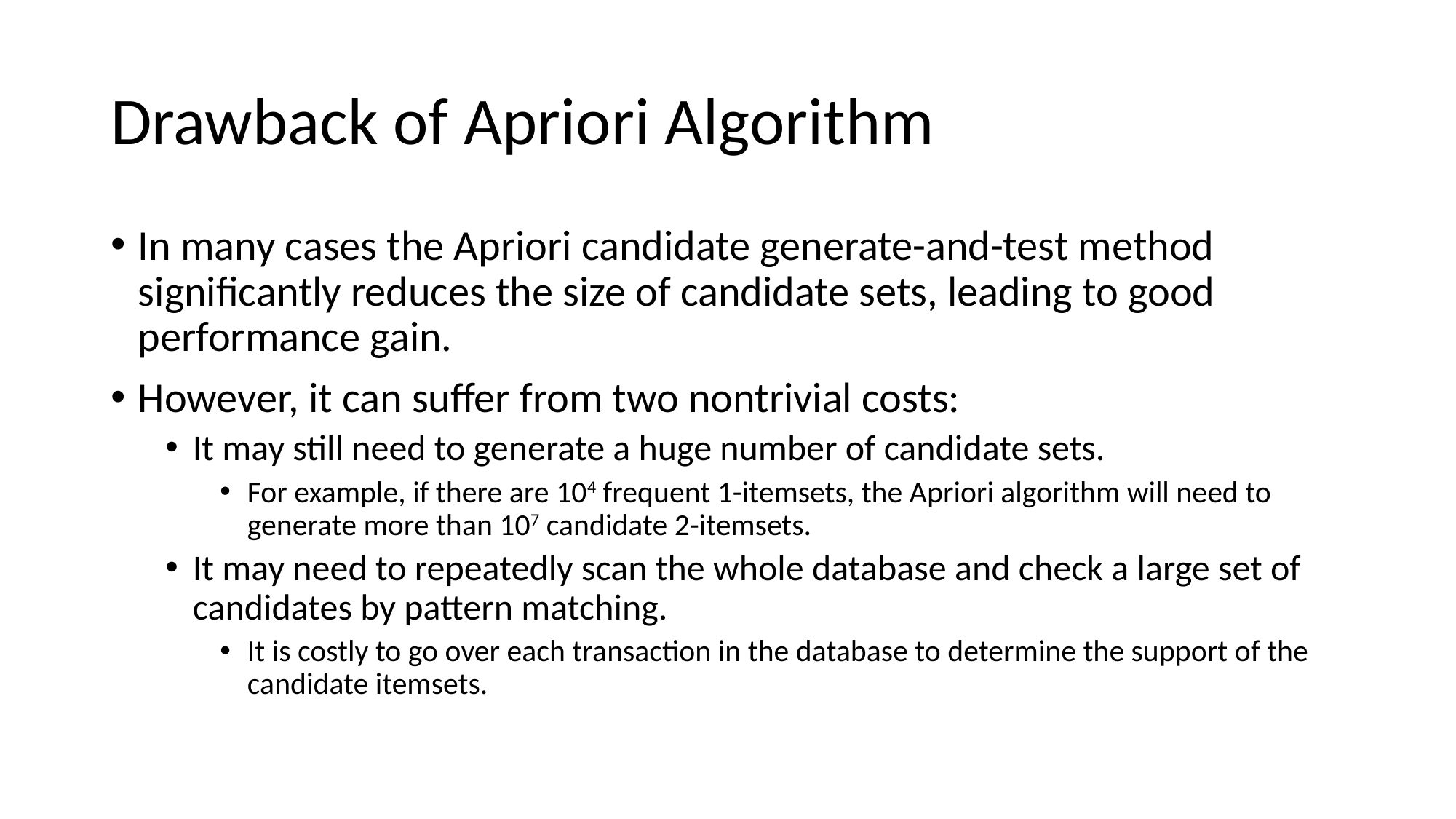

# Drawback of Apriori Algorithm
In many cases the Apriori candidate generate-and-test method significantly reduces the size of candidate sets, leading to good performance gain.
However, it can suffer from two nontrivial costs:
It may still need to generate a huge number of candidate sets.
For example, if there are 104 frequent 1-itemsets, the Apriori algorithm will need to generate more than 107 candidate 2-itemsets.
It may need to repeatedly scan the whole database and check a large set of candidates by pattern matching.
It is costly to go over each transaction in the database to determine the support of the candidate itemsets.